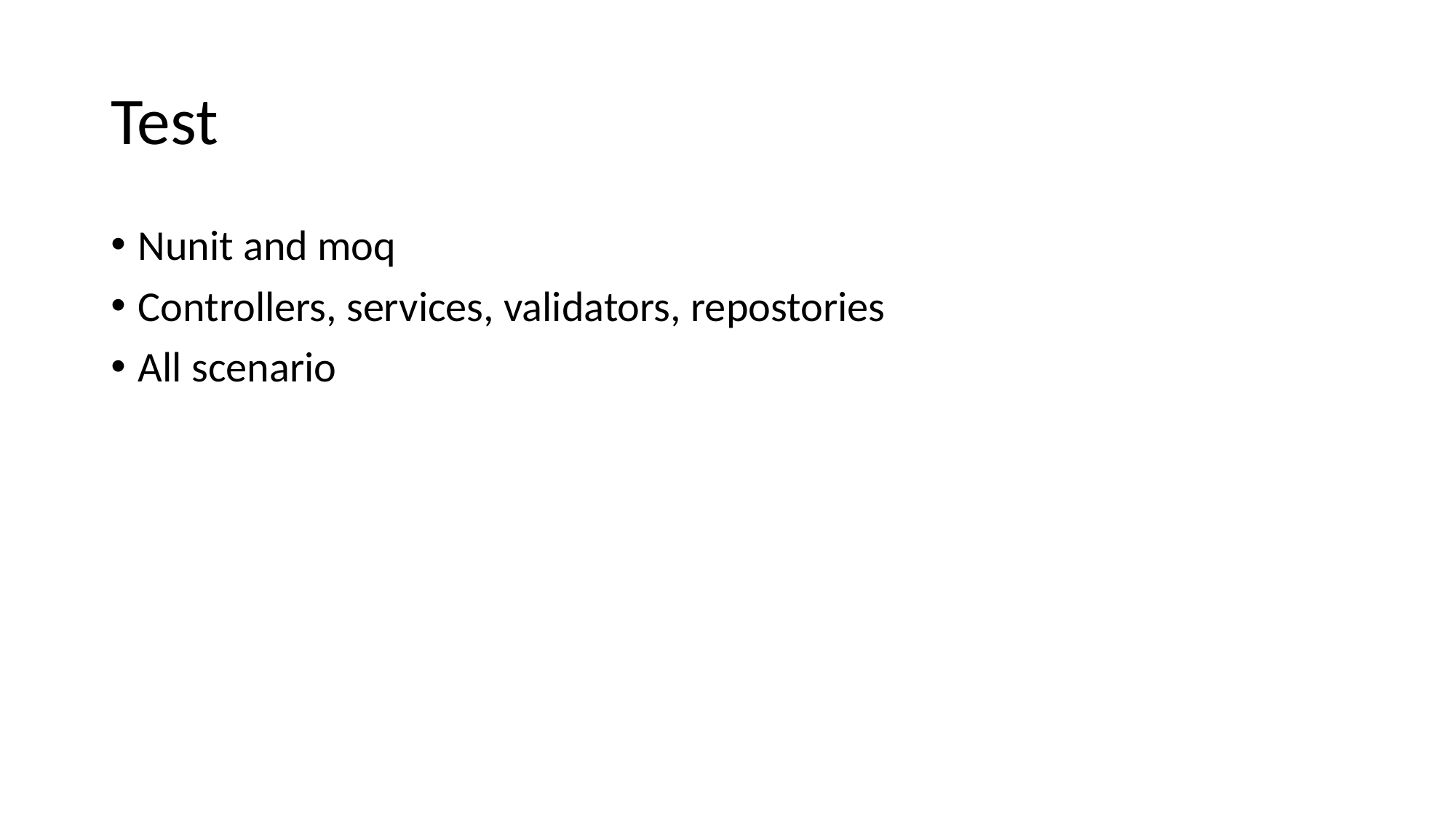

# Test
Nunit and moq
Controllers, services, validators, repostories
All scenario